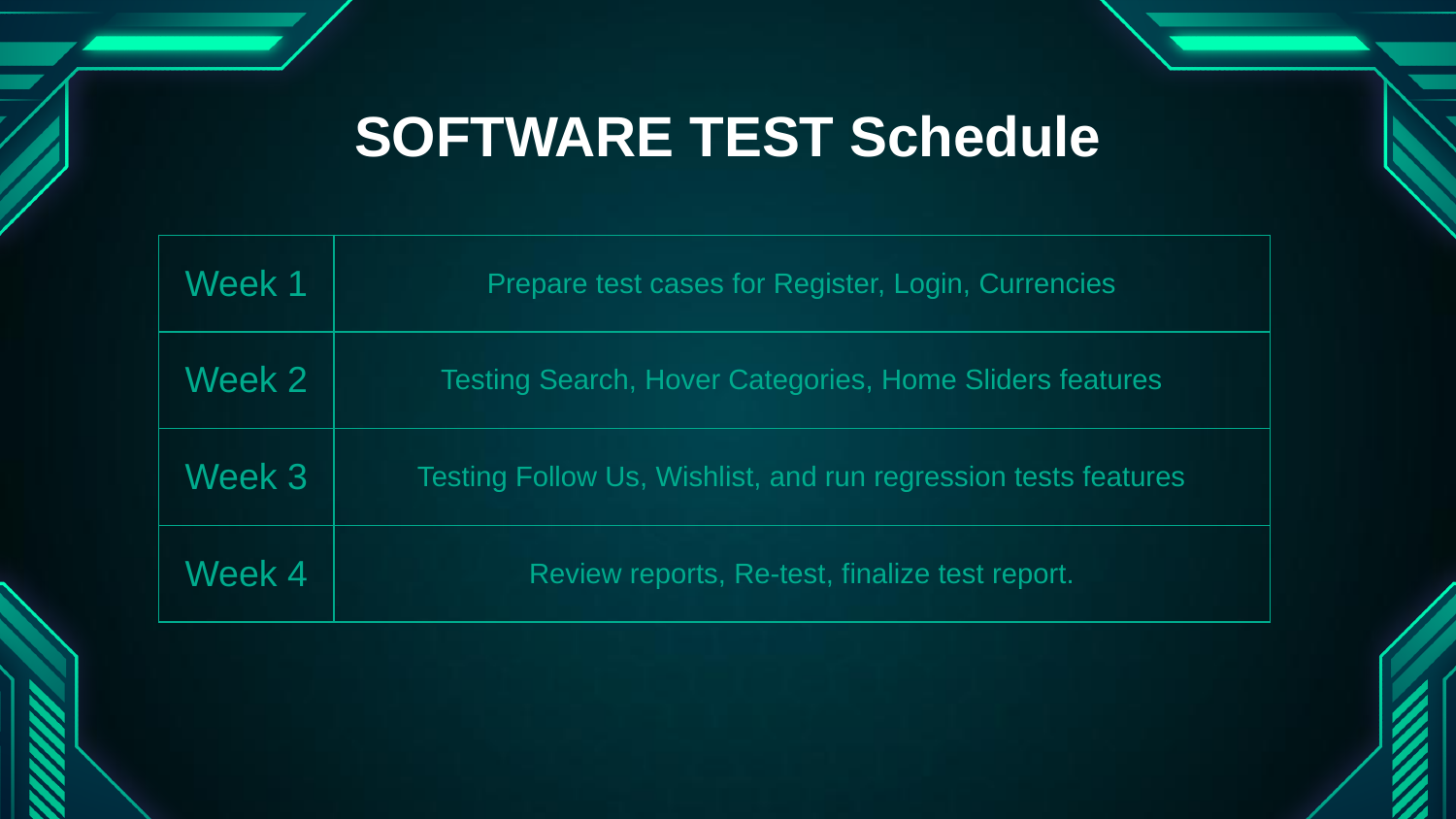

# SOFTWARE TEST Schedule
| Week 1 | Prepare test cases for Register, Login, Currencies |
| --- | --- |
| Week 2 | Testing Search, Hover Categories, Home Sliders features |
| Week 3 | Testing Follow Us, Wishlist, and run regression tests features |
| Week 4 | Review reports, Re-test, finalize test report. |